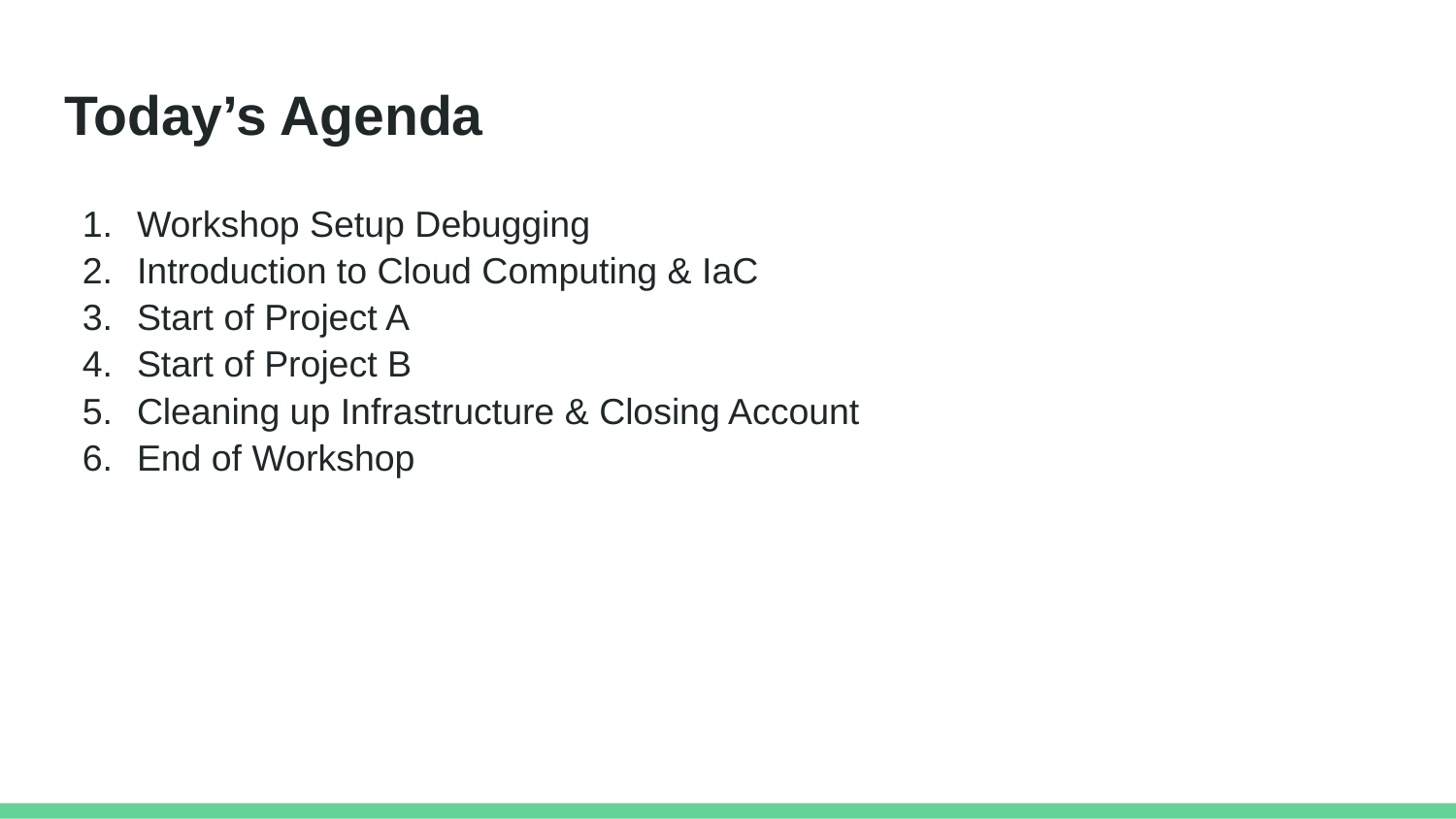

# Today’s Agenda
Workshop Setup Debugging
Introduction to Cloud Computing & IaC
Start of Project A
Start of Project B
Cleaning up Infrastructure & Closing Account
End of Workshop